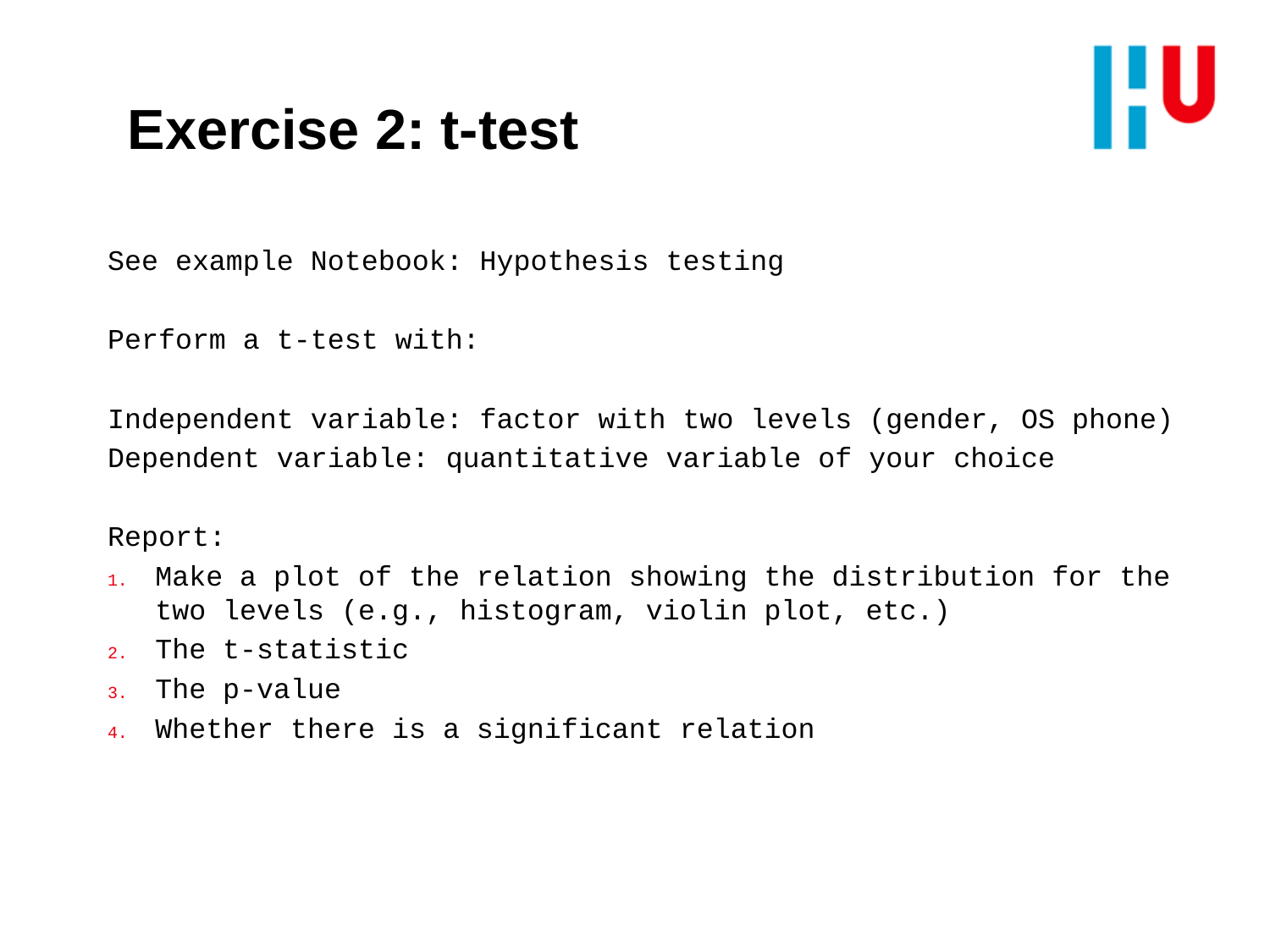

# Exercise 2: t-test

See example Notebook: Hypothesis testing

Perform a t-test with:

Independent variable: factor with two levels (gender, OS phone)
Dependent variable: quantitative variable of your choice

Report:
Make a plot of the relation showing the distribution for the two levels (e.g., histogram, violin plot, etc.)
The t-statistic
The p-value
Whether there is a significant relation